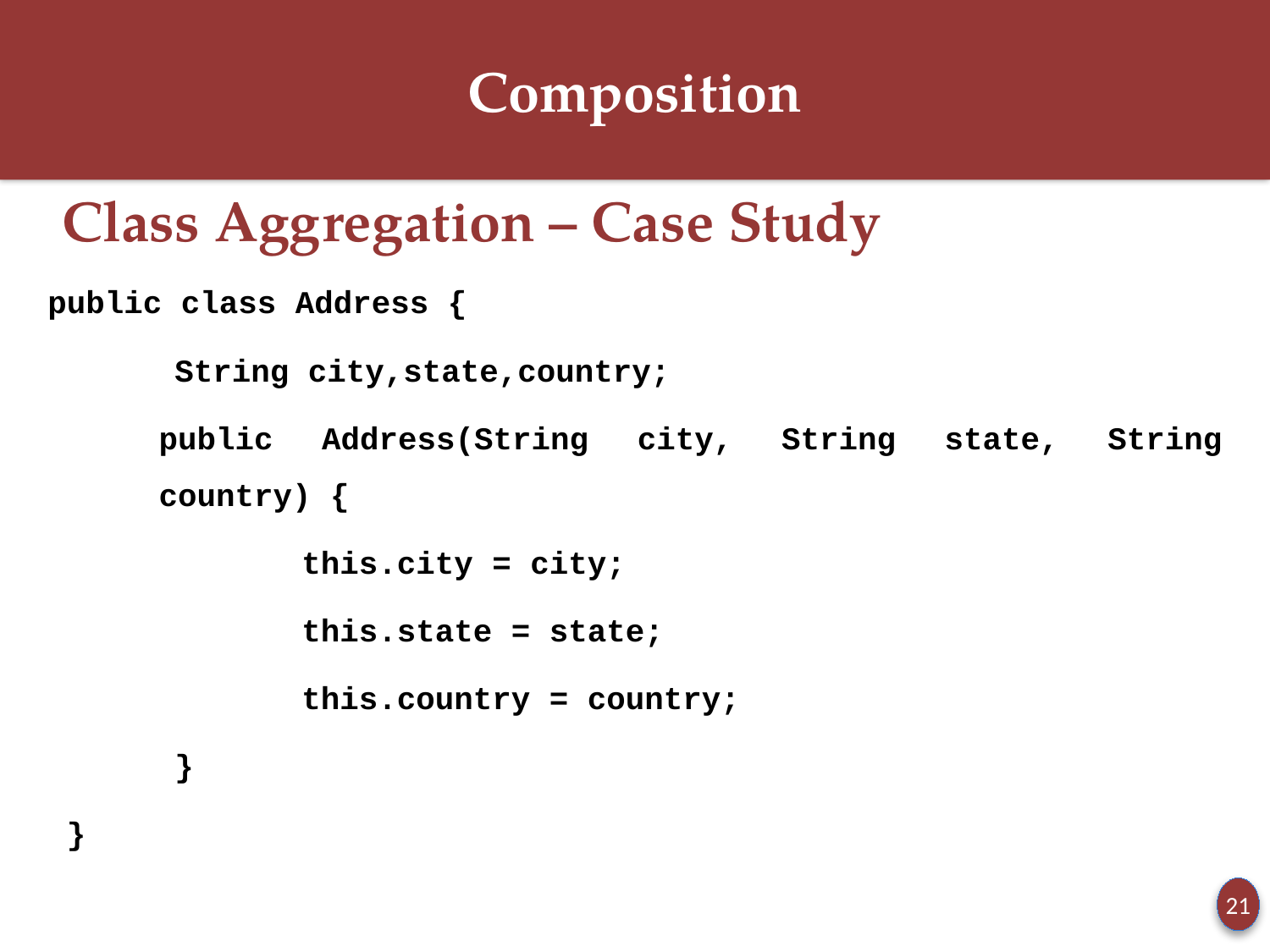

# Composition
 Class Aggregation – Case Study
public class Address {
	String city,state,country;
public Address(String city, String state, String country) {
    		this.city = city;
    		this.state = state;
    		this.country = country;
	}
 }
21